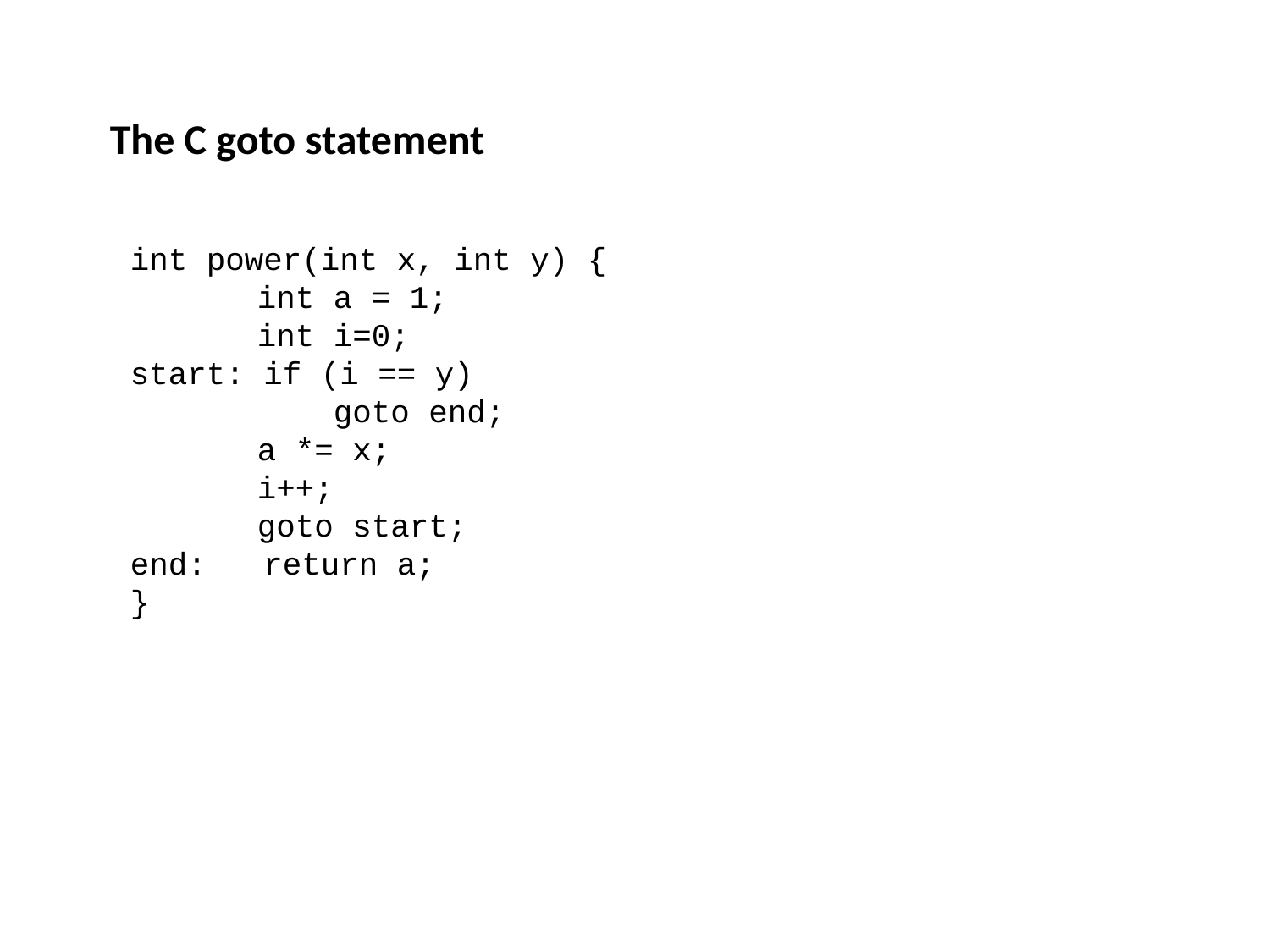

The C goto statement

int power(int x, int y) {
   	int a = 1;
   	int i=0;
start: if (i == y)
	    goto end;
	a *= x;
	i++;
	goto start;
end:   return a;
}